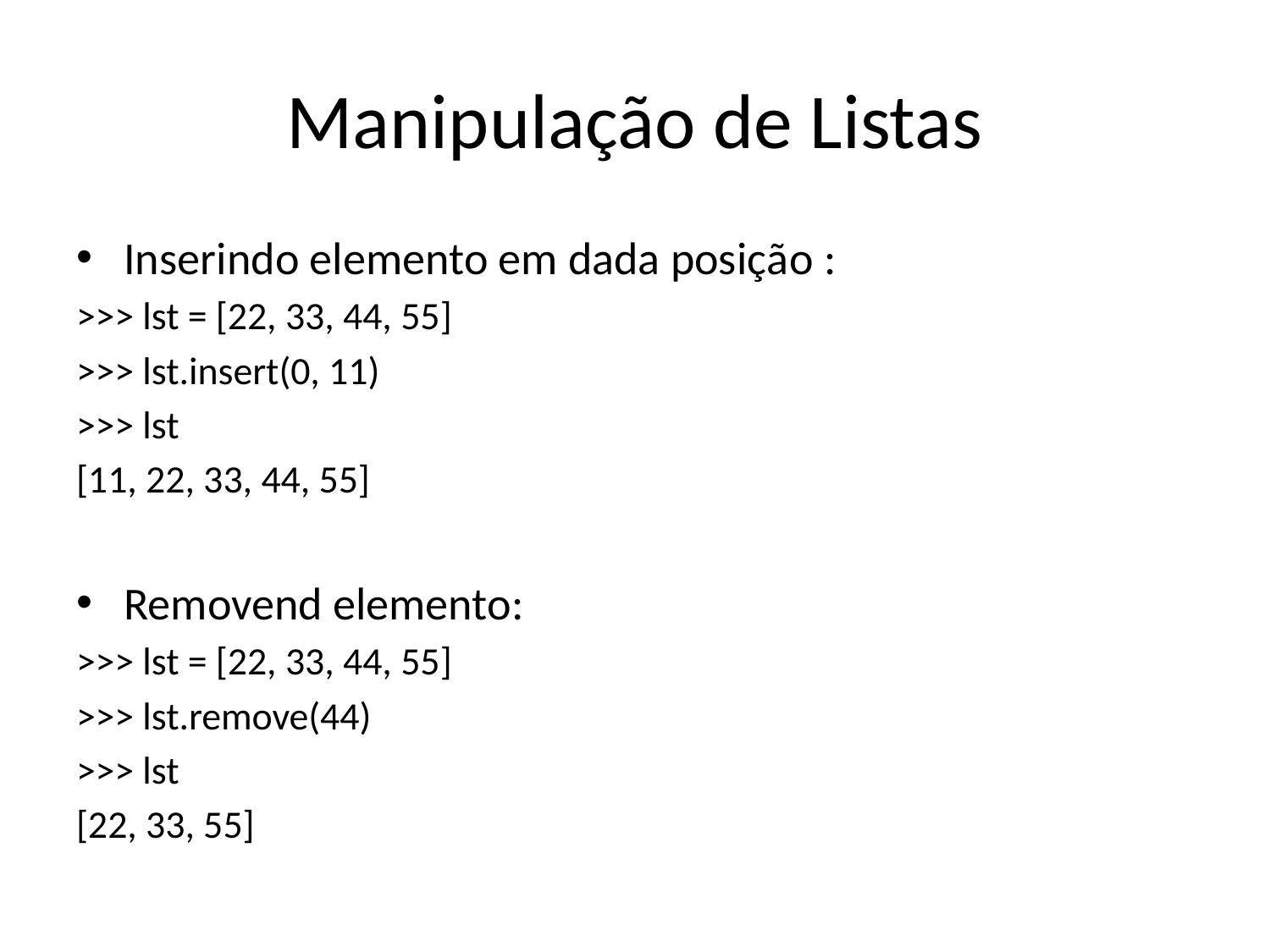

# Manipulação de Listas
Inserindo elemento em dada posição :
>>> lst = [22, 33, 44, 55]
>>> lst.insert(0, 11)
>>> lst
[11, 22, 33, 44, 55]

Removend elemento:
>>> lst = [22, 33, 44, 55]
>>> lst.remove(44)
>>> lst
[22, 33, 55]